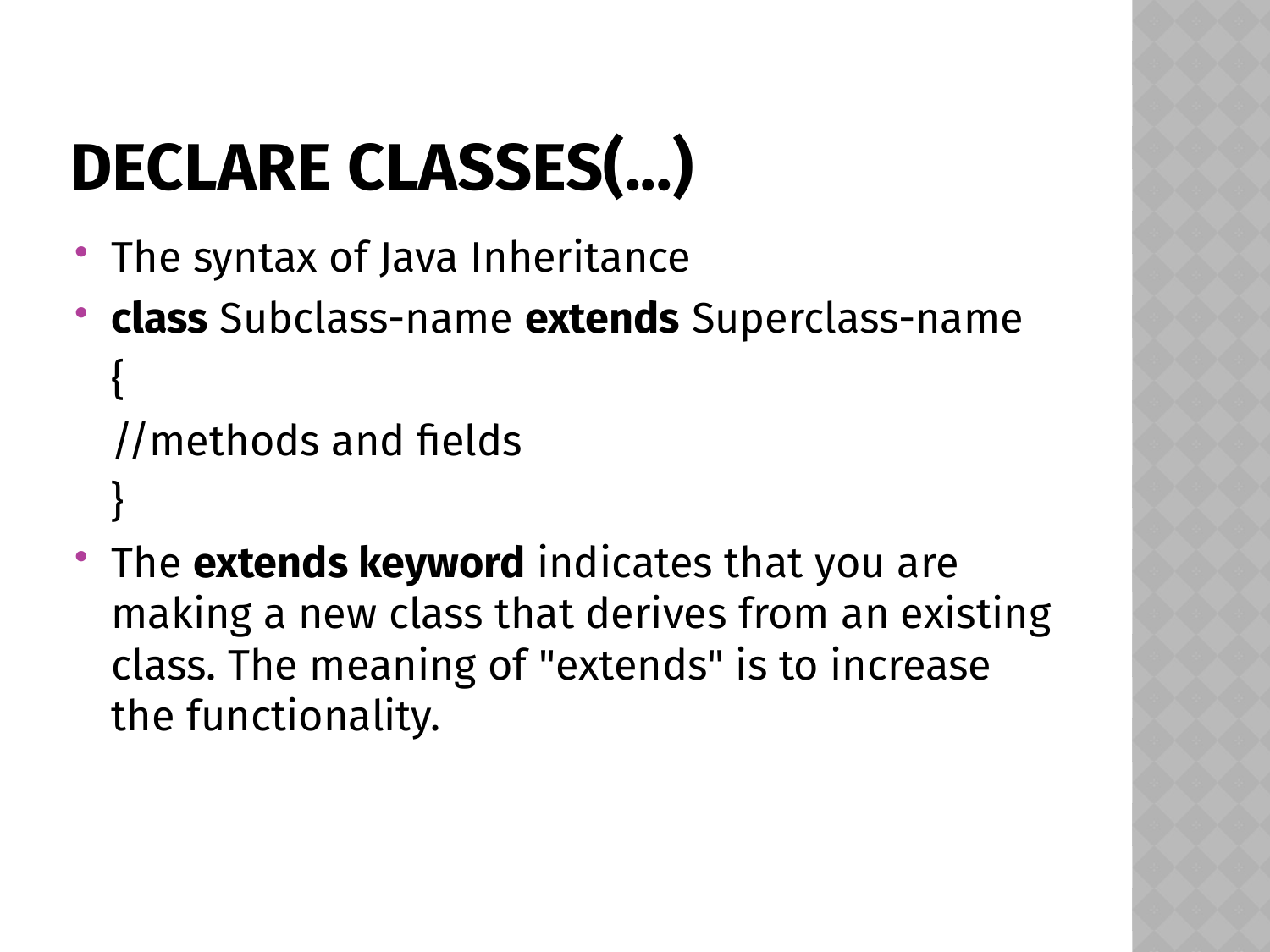

# Declare Classes(...)
The syntax of Java Inheritance
class Subclass-name extends Superclass-name
	{
		//methods and fields
   }
The extends keyword indicates that you are making a new class that derives from an existing class. The meaning of "extends" is to increase the functionality.